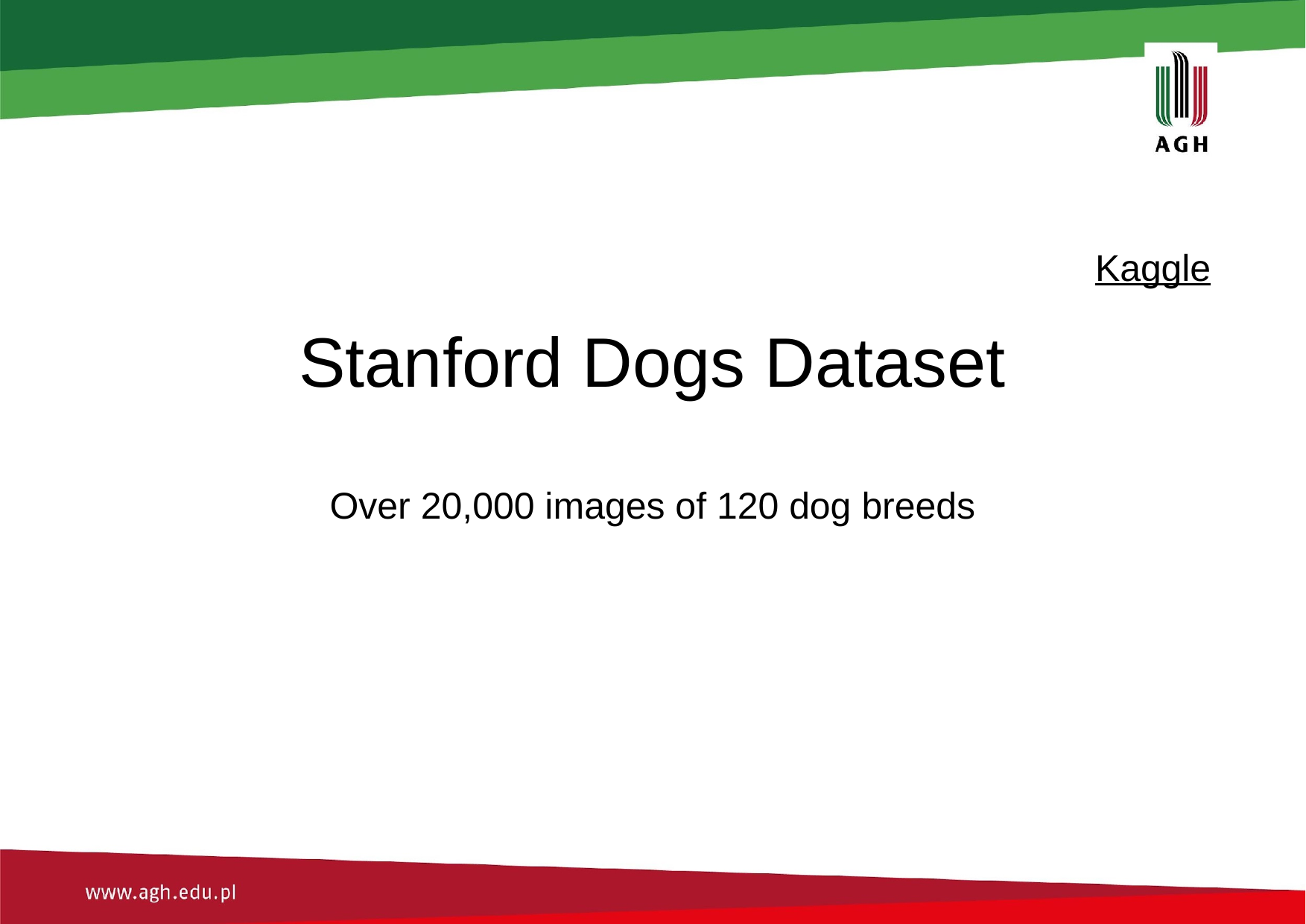

Kaggle
Stanford Dogs Dataset

Over 20,000 images of 120 dog breeds